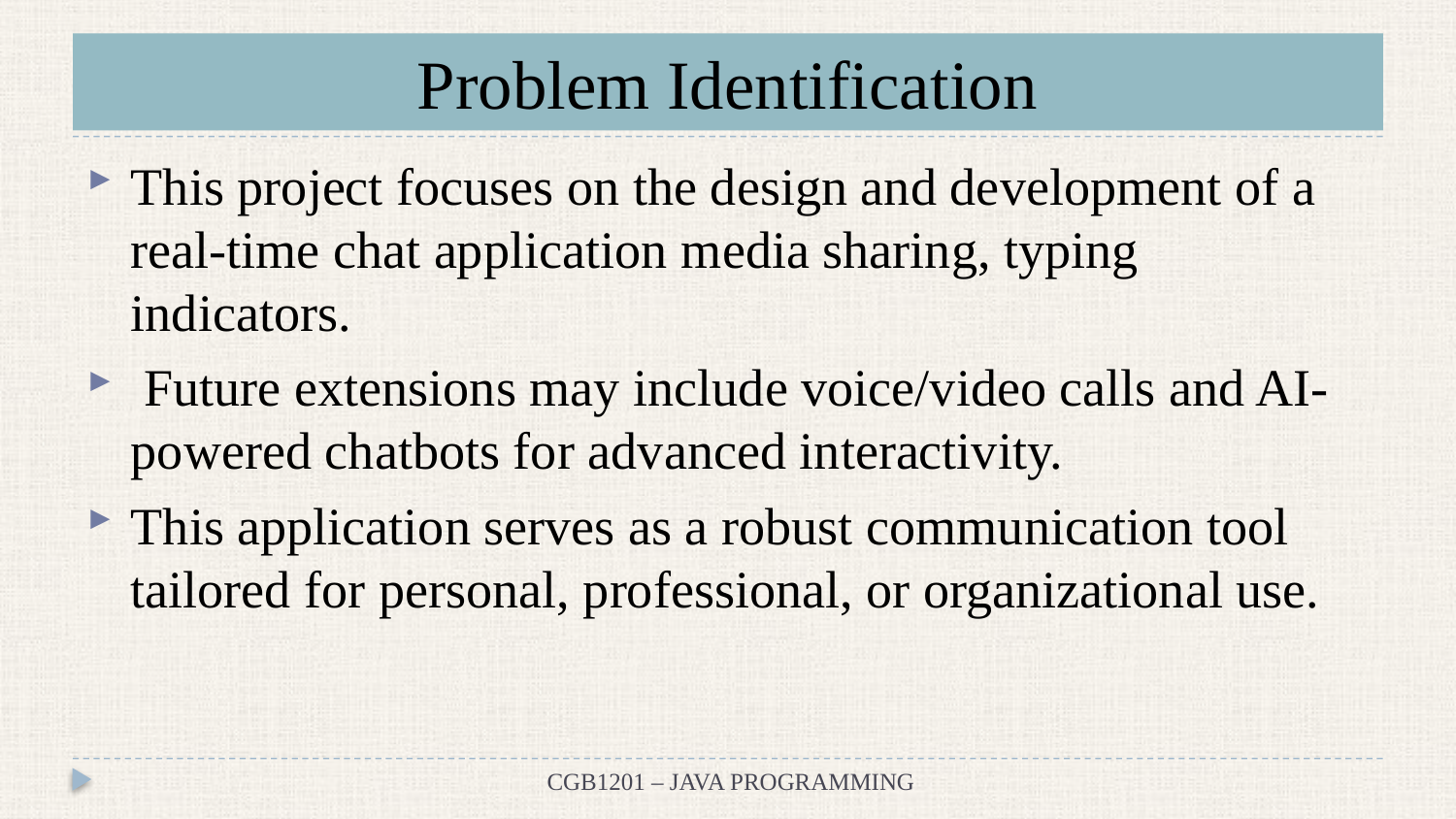

# Problem Identification
This project focuses on the design and development of a real-time chat application media sharing, typing indicators.
 Future extensions may include voice/video calls and AI-powered chatbots for advanced interactivity.
This application serves as a robust communication tool tailored for personal, professional, or organizational use.
3
CGB1201 – JAVA PROGRAMMING